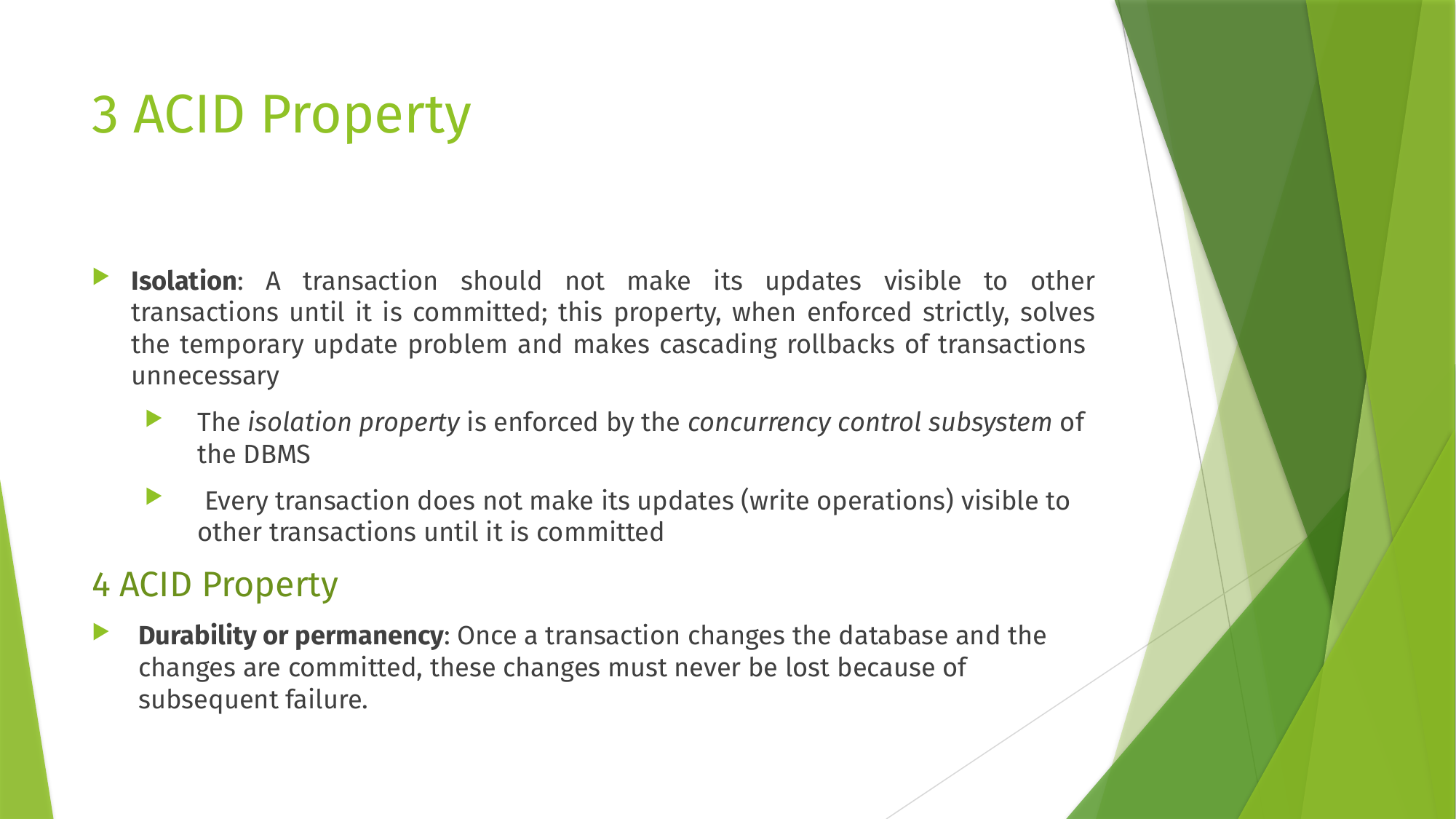

# 3 ACID Property
Isolation: A transaction should not make its updates visible to other transactions until it is committed; this property, when enforced strictly, solves the temporary update problem and makes cascading rollbacks of transactions  unnecessary
The isolation property is enforced by the concurrency control subsystem of the DBMS
 Every transaction does not make its updates (write operations) visible to other transactions until it is committed
4 ACID Property
Durability or permanency: Once a transaction changes the database and the changes are committed, these changes must never be lost because of subsequent failure.